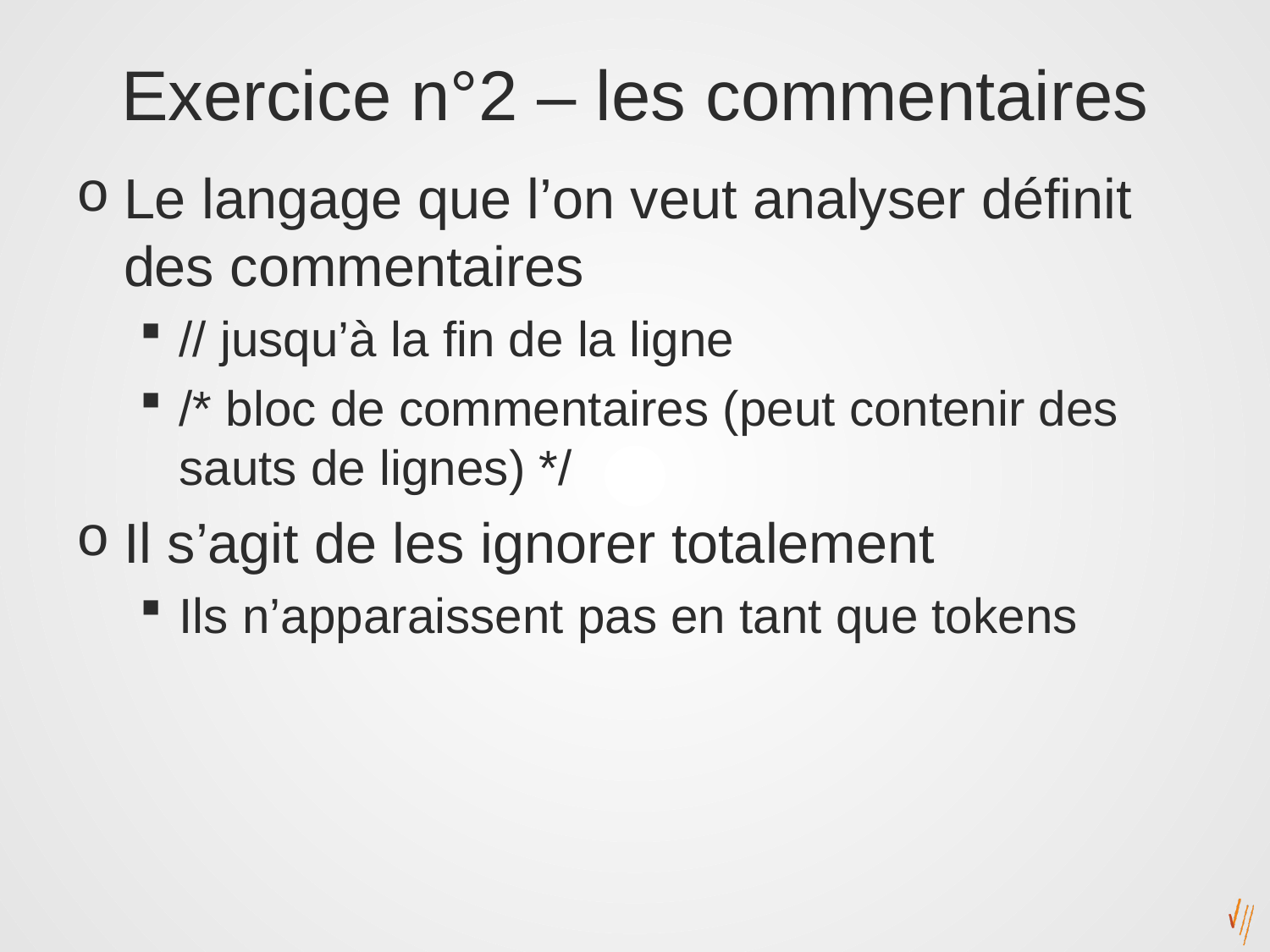

# Exercice n°2 – les commentaires
Le langage que l’on veut analyser définit des commentaires
// jusqu’à la fin de la ligne
/* bloc de commentaires (peut contenir des sauts de lignes) */
Il s’agit de les ignorer totalement
Ils n’apparaissent pas en tant que tokens